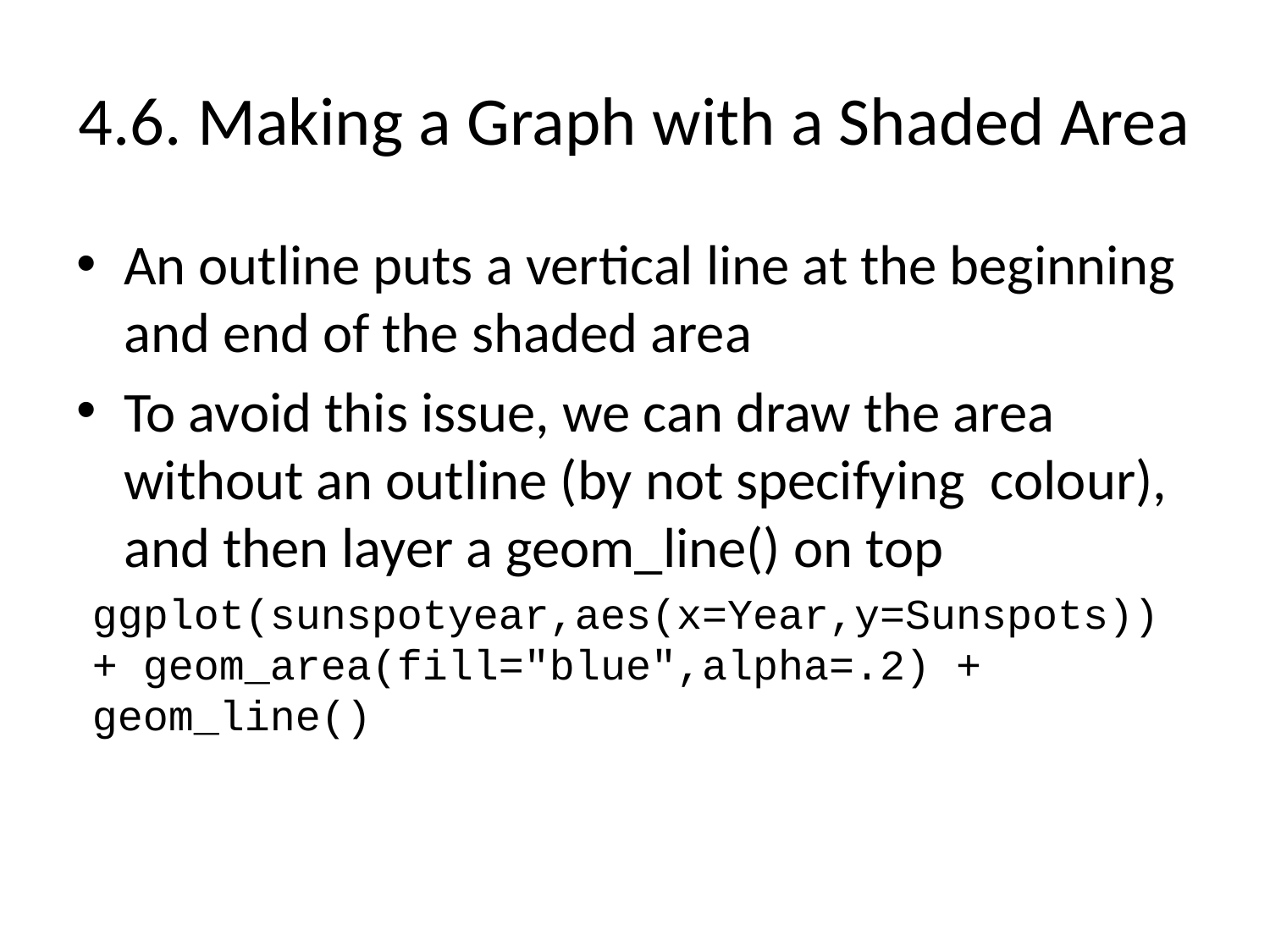

# 4.6. Making a Graph with a Shaded Area
An outline puts a vertical line at the beginning and end of the shaded area
To avoid this issue, we can draw the area without an outline (by not specifying  colour), and then layer a geom_line() on top
ggplot(sunspotyear,aes(x=Year,y=Sunspots)) + geom_area(fill="blue",alpha=.2) + geom_line()